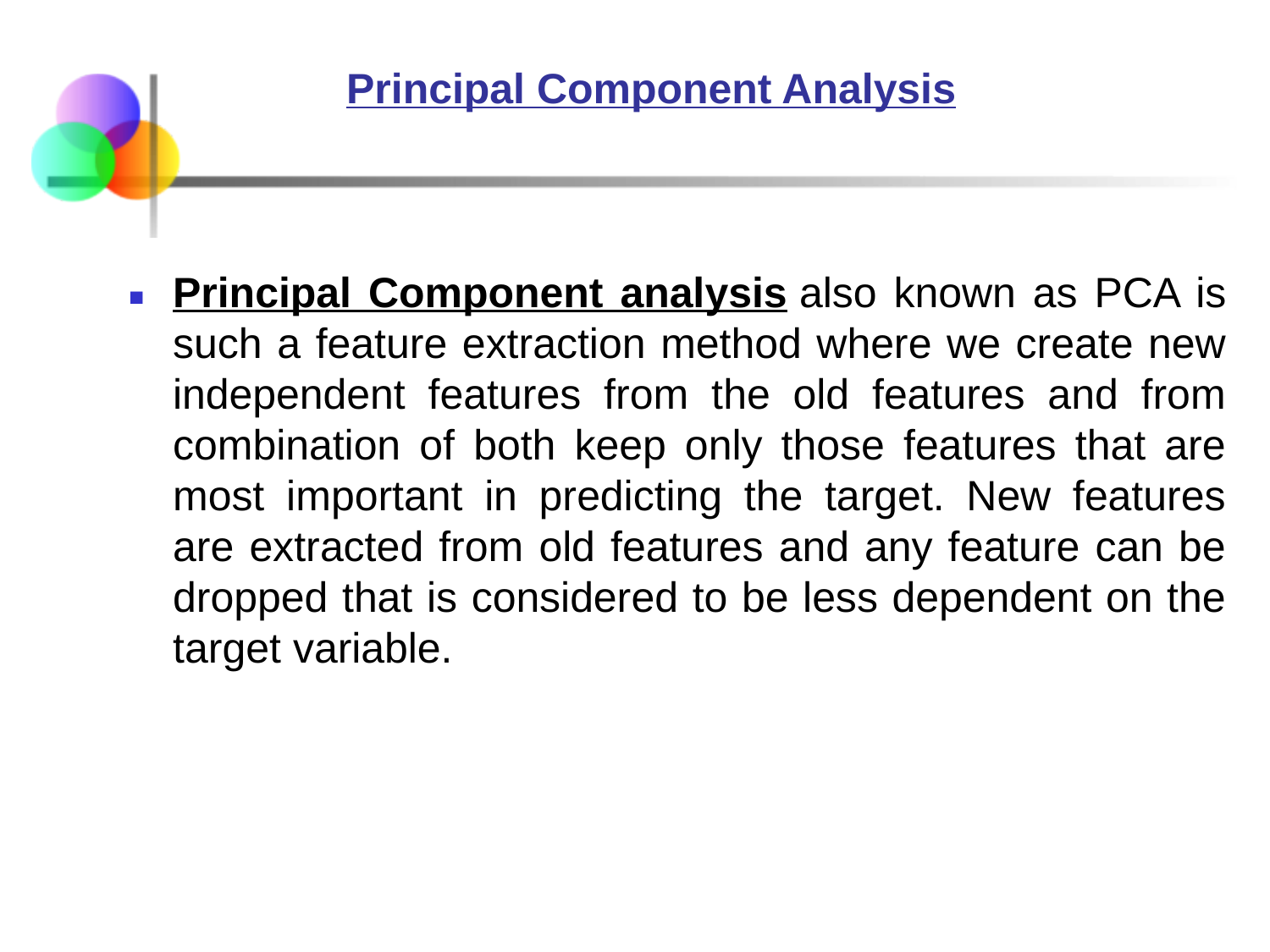

# Principal Component Analysis
Principal Component analysis also known as PCA is such a feature extraction method where we create new independent features from the old features and from combination of both keep only those features that are most important in predicting the target. New features are extracted from old features and any feature can be dropped that is considered to be less dependent on the target variable.